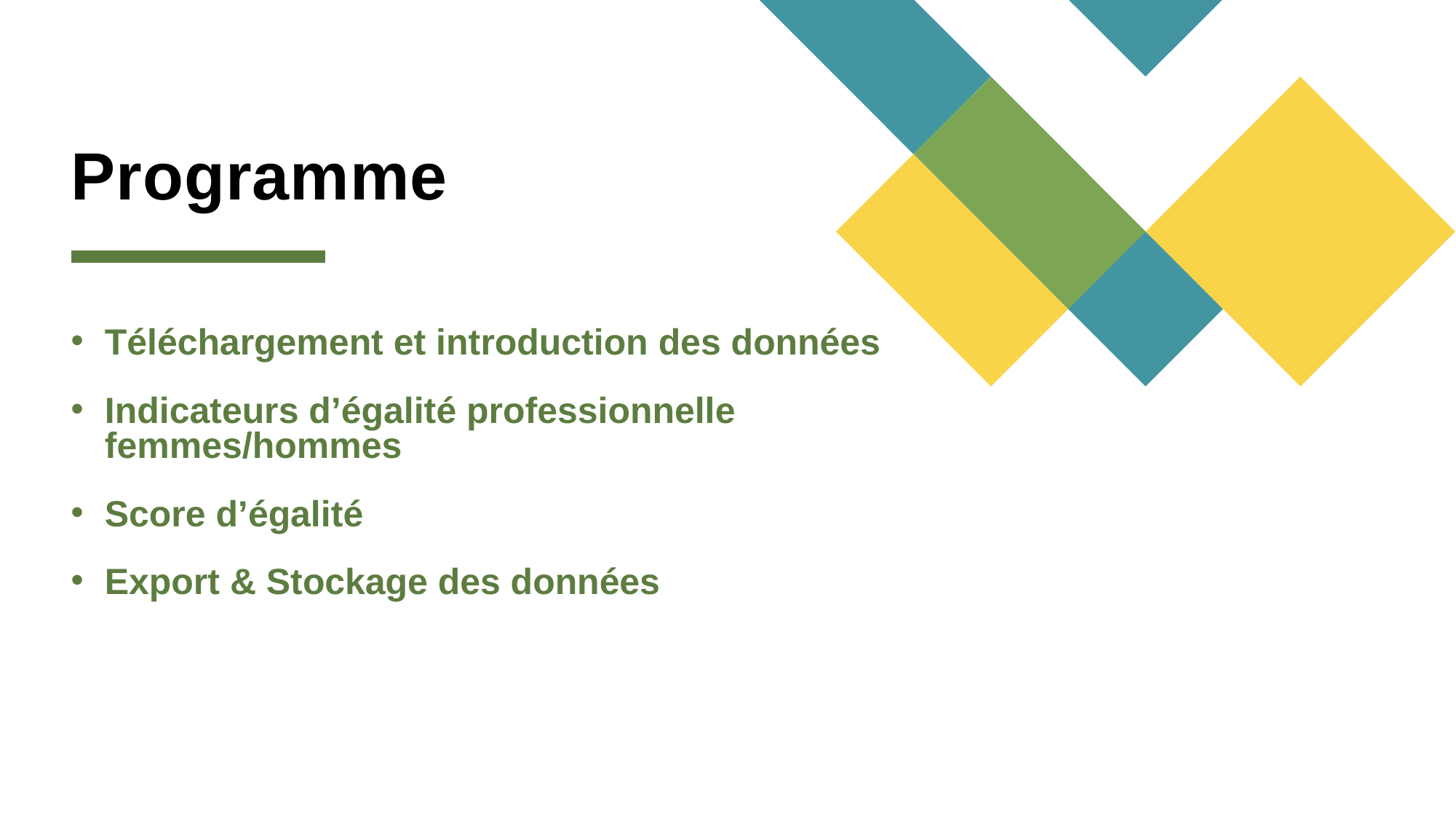

# Programme
Téléchargement et introduction des données
Indicateurs d’égalité professionnelle femmes/hommes
Score d’égalité
Export & Stockage des données